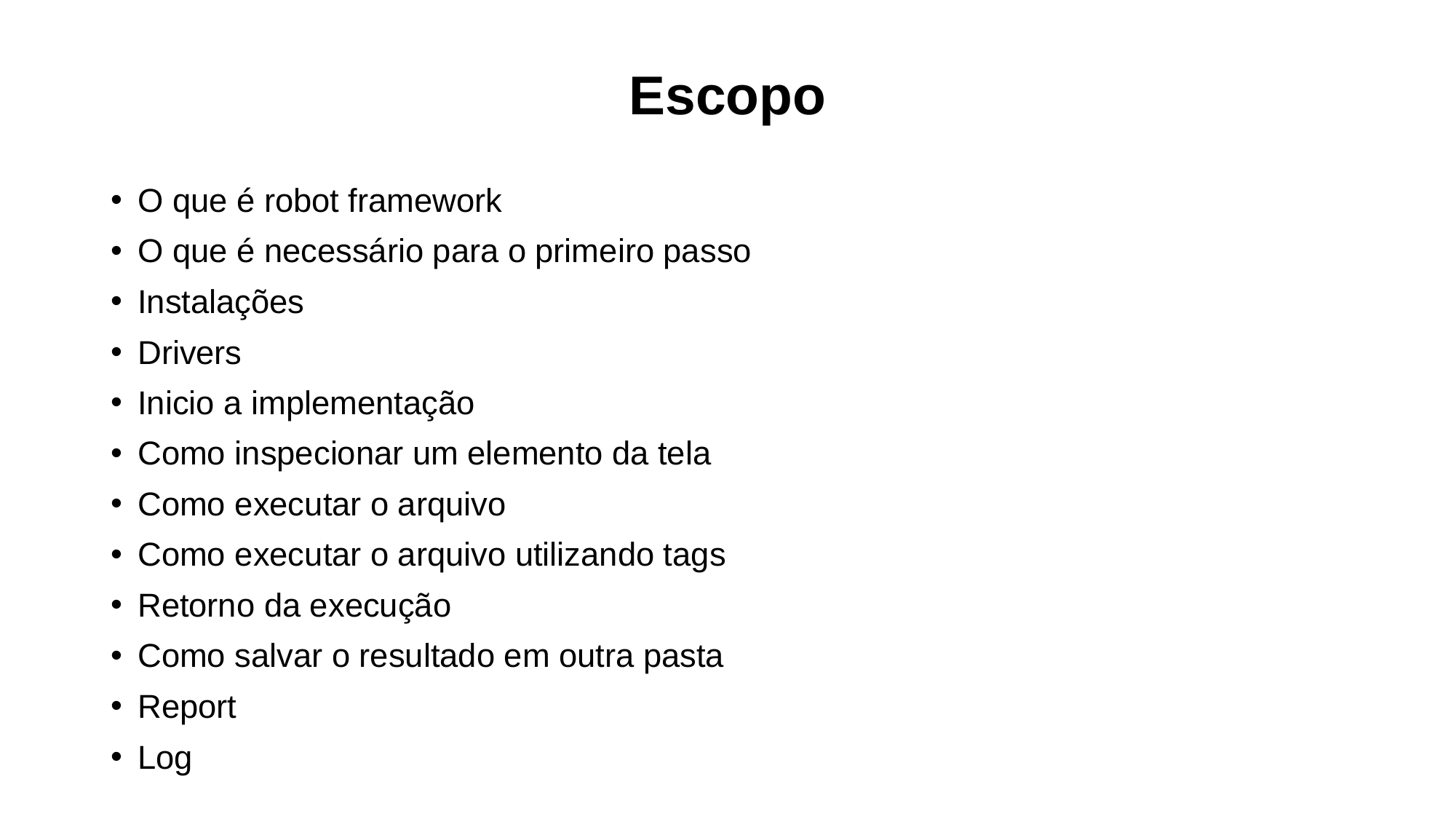

Escopo
O que é robot framework
O que é necessário para o primeiro passo
Instalações
Drivers
Inicio a implementação
Como inspecionar um elemento da tela
Como executar o arquivo
Como executar o arquivo utilizando tags
Retorno da execução
Como salvar o resultado em outra pasta
Report
Log